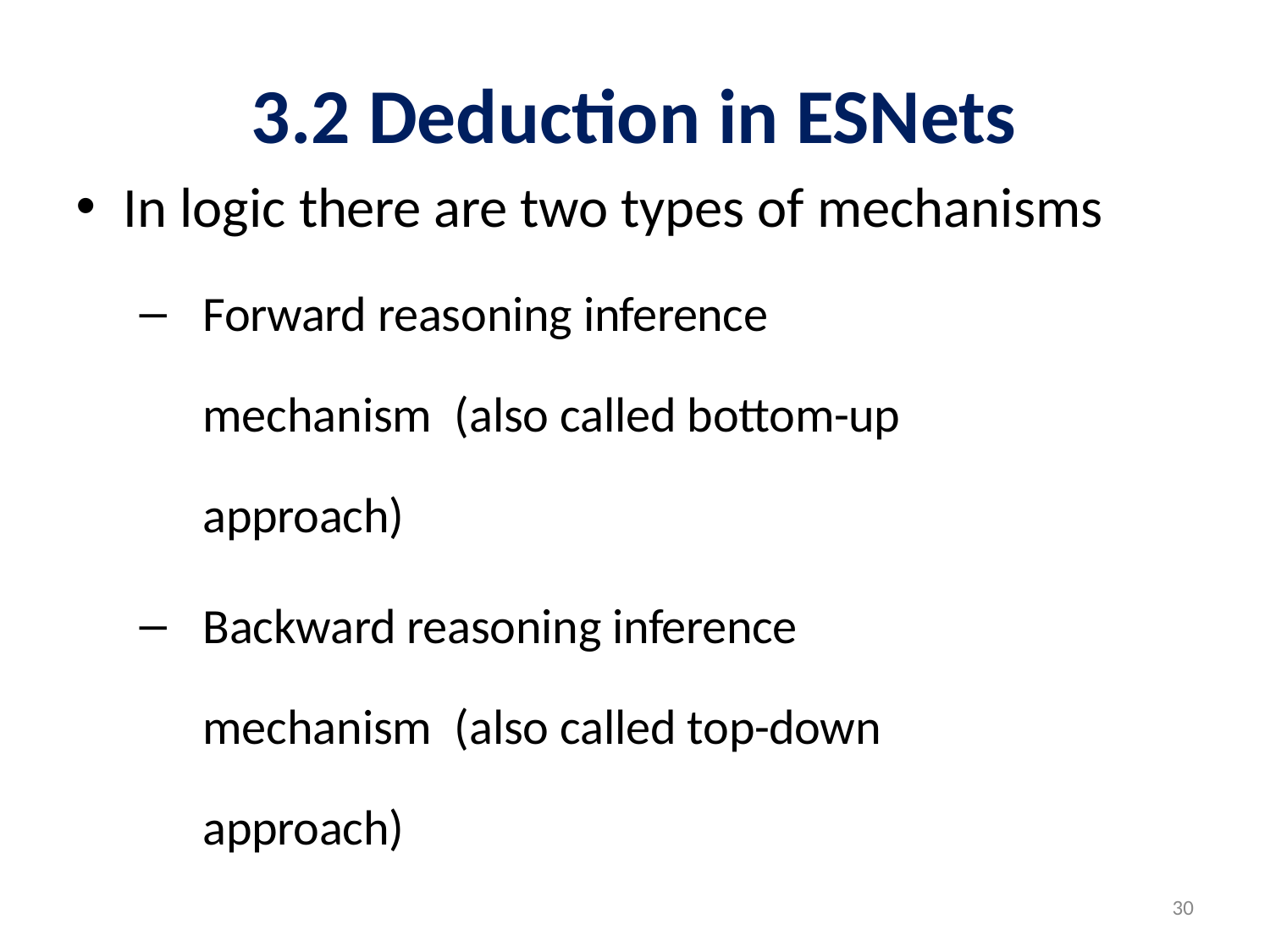

# 3.2 Deduction in ESNets
In logic there are two types of mechanisms
Forward reasoning inference mechanism  (also called bottom-up approach)
Backward reasoning inference mechanism  (also called top-down approach)
30